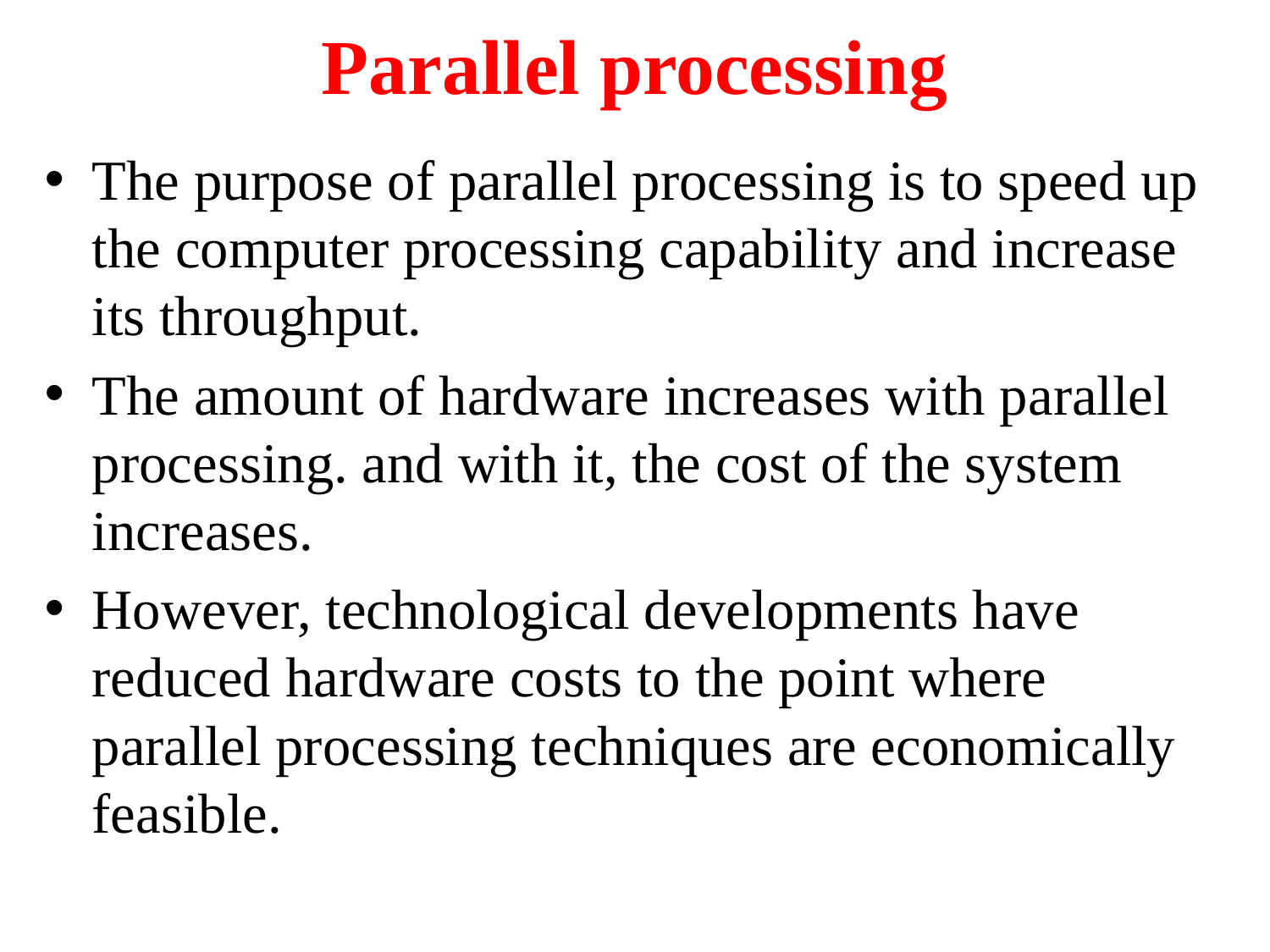

# Parallel processing
The purpose of parallel processing is to speed up the computer processing capability and increase its throughput.
The amount of hardware increases with parallel processing. and with it, the cost of the system increases.
However, technological developments have reduced hardware costs to the point where parallel processing techniques are economically feasible.